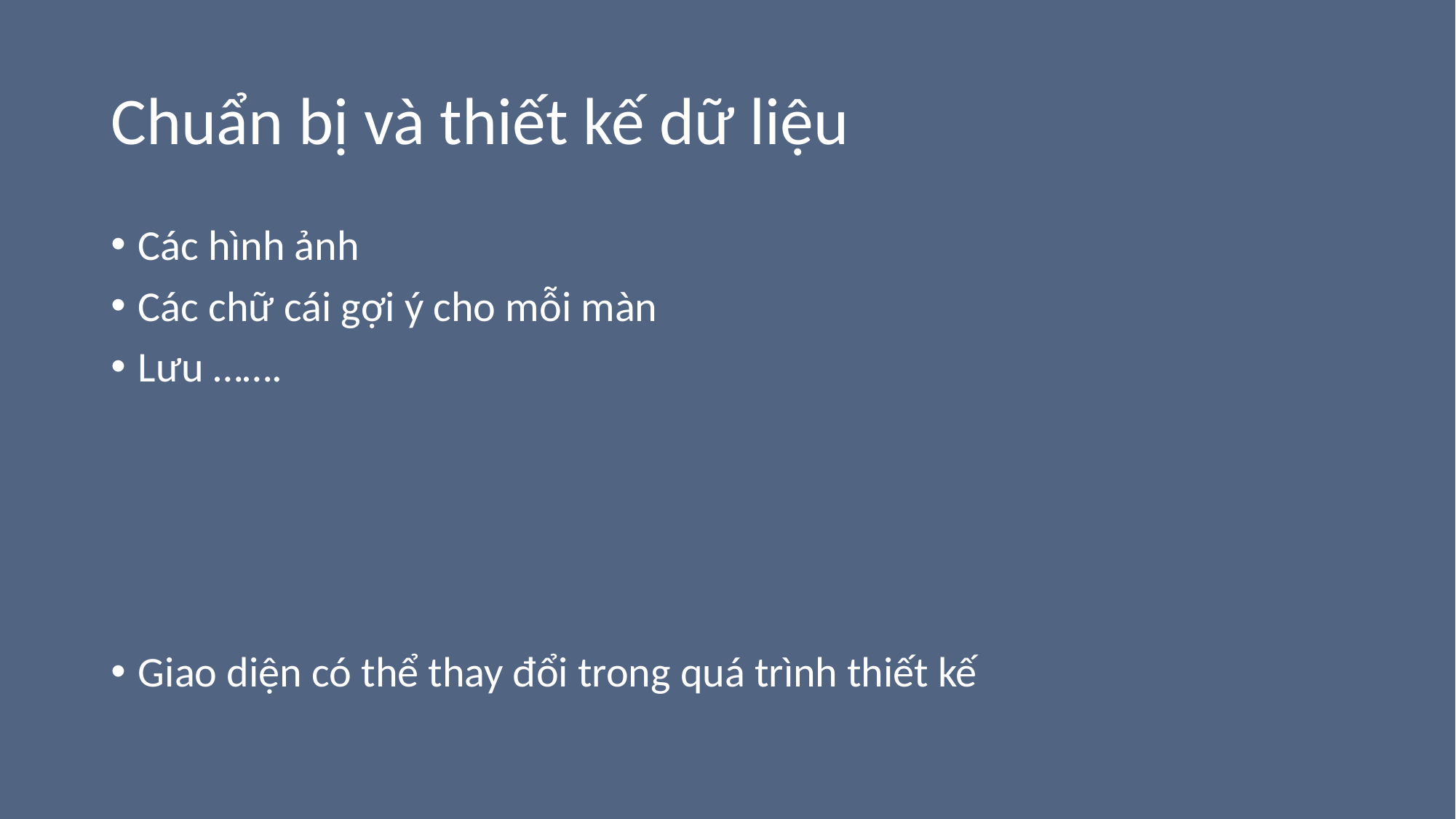

# Chuẩn bị và thiết kế dữ liệu
Các hình ảnh
Các chữ cái gợi ý cho mỗi màn
Lưu …….

Giao diện có thể thay đổi trong quá trình thiết kế